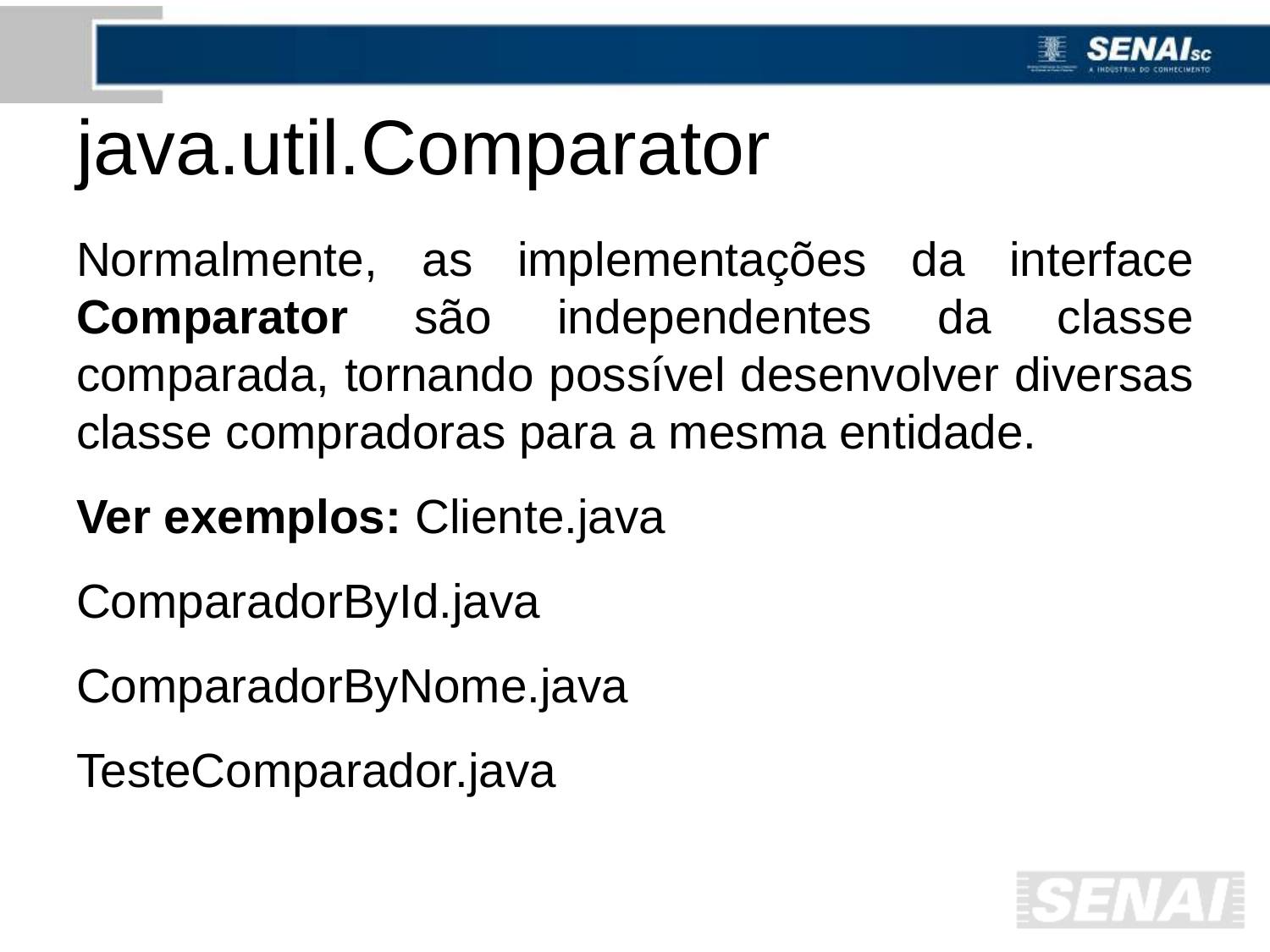

# java.util.Comparator
Normalmente, as implementações da interface Comparator são independentes da classe comparada, tornando possível desenvolver diversas classe compradoras para a mesma entidade.
Ver exemplos: Cliente.java
ComparadorById.java
ComparadorByNome.java
TesteComparador.java